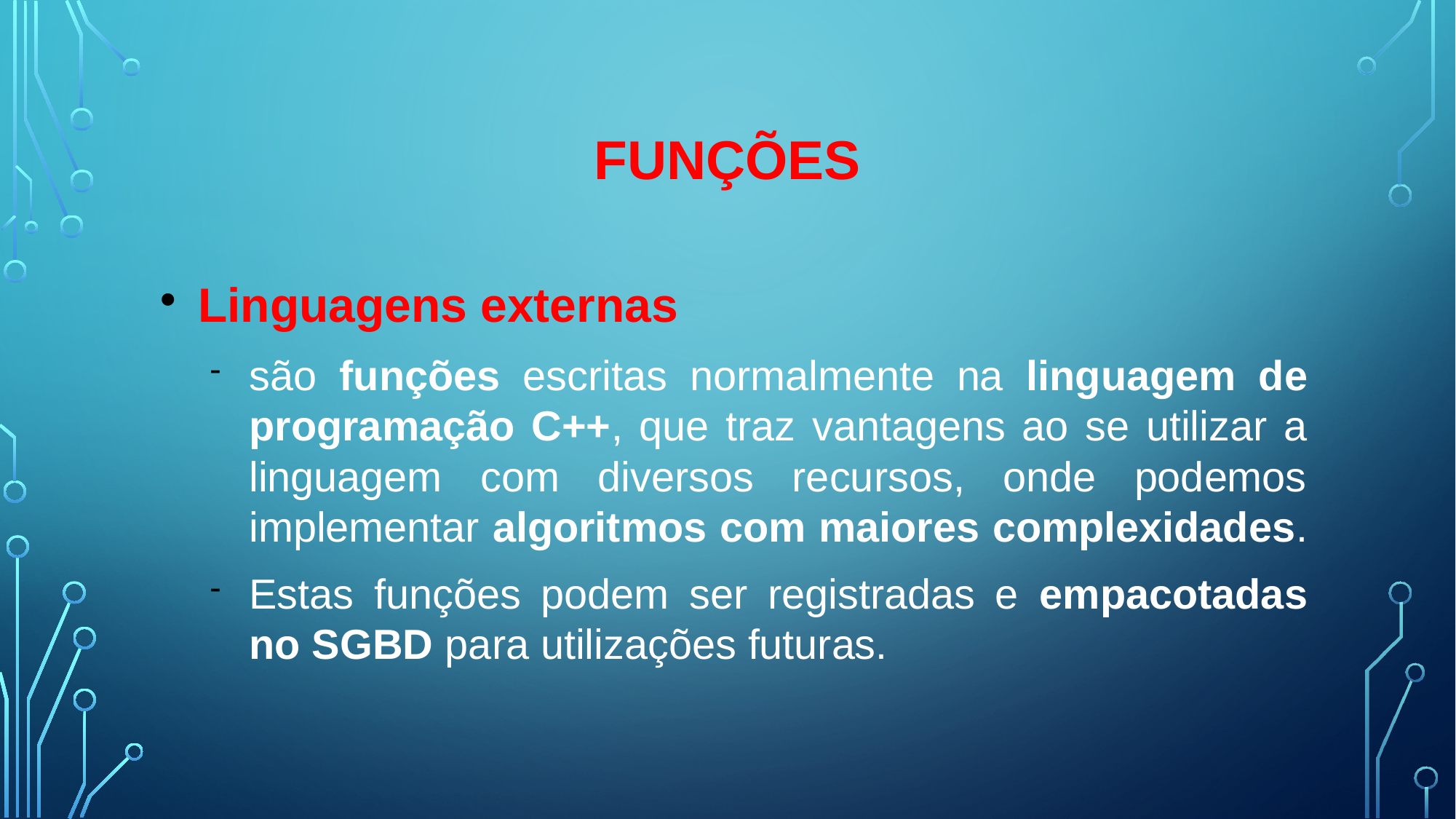

# Funções
Linguagens externas
são funções escritas normalmente na linguagem de programação C++, que traz vantagens ao se utilizar a linguagem com diversos recursos, onde podemos implementar algoritmos com maiores complexidades.
Estas funções podem ser registradas e empacotadas no SGBD para utilizações futuras.